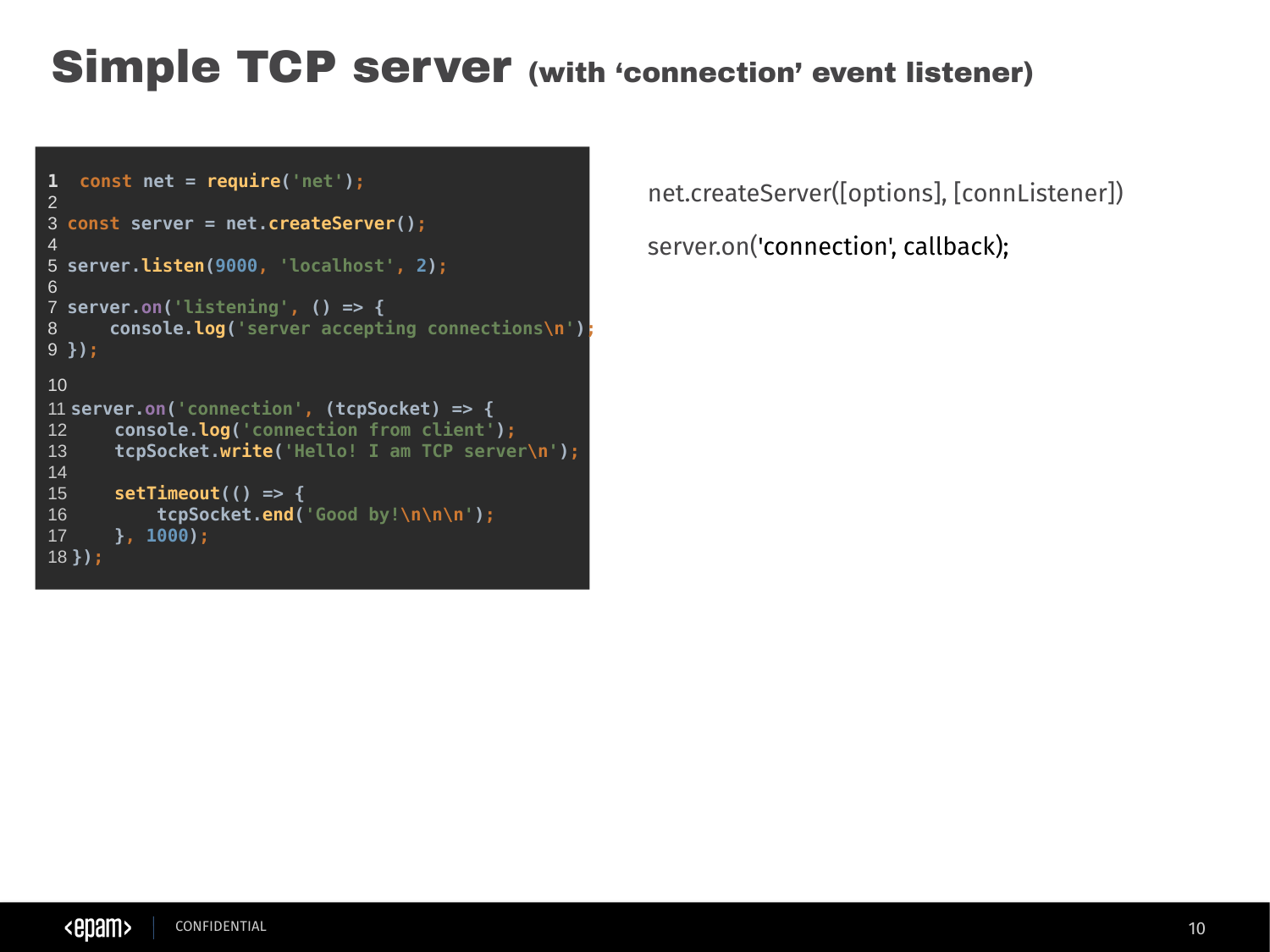

Simple TCP server (with ‘connection’ event listener)
1  const net = require('net');
2
3  const server = net.createServer();
4
5  server.listen(9000, 'localhost', 2);
6
7  server.on('listening', () => {
8      console.log('server accepting connections\n');
9  });
10
11 server.on('connection', (tcpSocket) => {
12     console.log('connection from client');
13     tcpSocket.write('Hello! I am TCP server\n');
14
15     setTimeout(() => {
16         tcpSocket.end('Good by!\n\n\n');
17     }, 1000);
18 });
net.createServer([options], [connListener])
server.on('connection', callback);